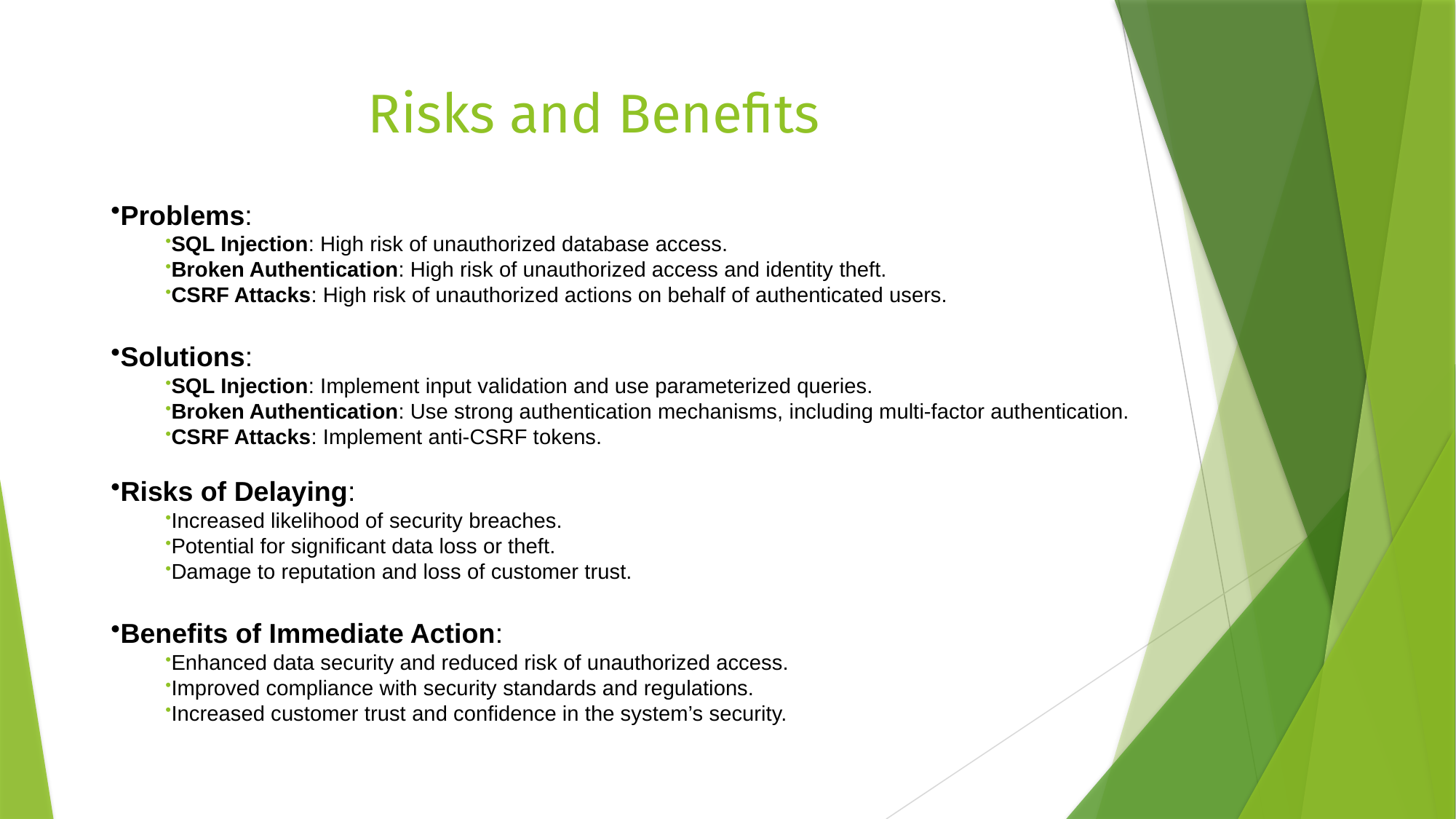

# Risks and Benefits
Problems:
SQL Injection: High risk of unauthorized database access.
Broken Authentication: High risk of unauthorized access and identity theft.
CSRF Attacks: High risk of unauthorized actions on behalf of authenticated users.

Solutions:
SQL Injection: Implement input validation and use parameterized queries.
Broken Authentication: Use strong authentication mechanisms, including multi-factor authentication.
CSRF Attacks: Implement anti-CSRF tokens.

Risks of Delaying:
Increased likelihood of security breaches.
Potential for significant data loss or theft.
Damage to reputation and loss of customer trust.

Benefits of Immediate Action:
Enhanced data security and reduced risk of unauthorized access.
Improved compliance with security standards and regulations.
Increased customer trust and confidence in the system’s security.